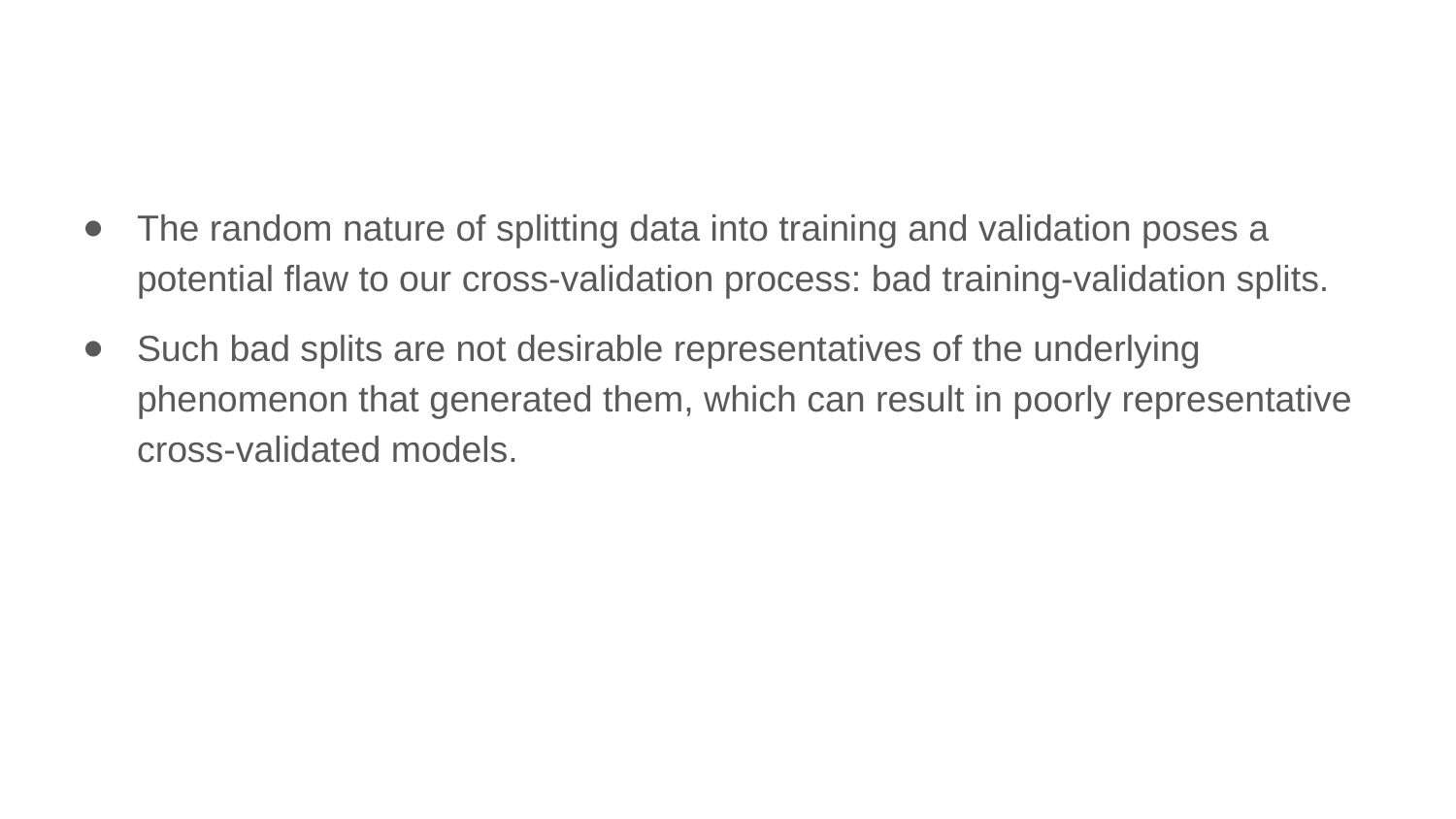

The random nature of splitting data into training and validation poses a potential flaw to our cross-validation process: bad training-validation splits.
Such bad splits are not desirable representatives of the underlying phenomenon that generated them, which can result in poorly representative cross-validated models.